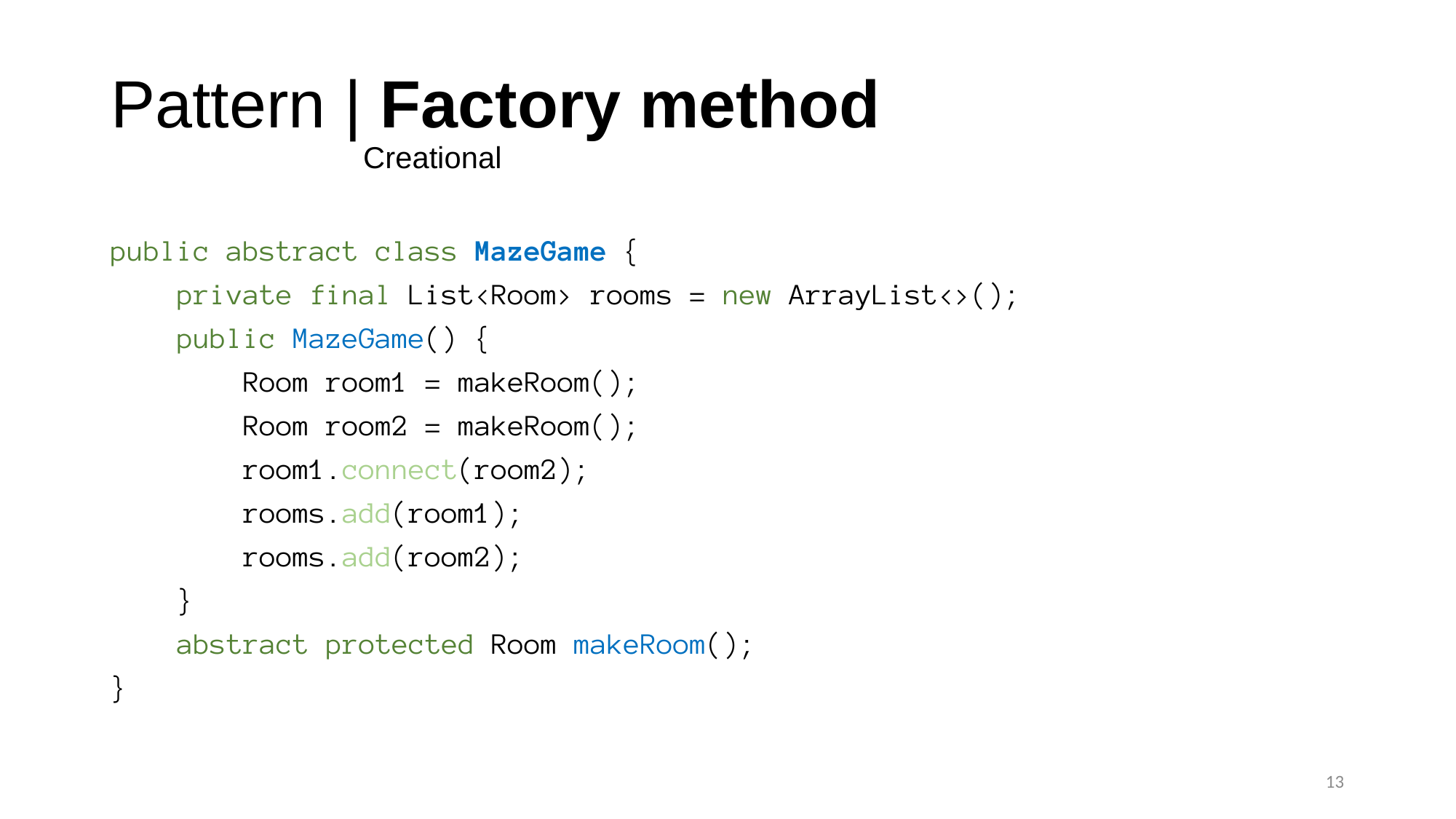

# Pattern | Factory method Creational
public abstract class MazeGame {
    private final List<Room> rooms = new ArrayList<>();
    public MazeGame() {
        Room room1 = makeRoom();
        Room room2 = makeRoom();
        room1.connect(room2);
        rooms.add(room1);
        rooms.add(room2);
    }
    abstract protected Room makeRoom();
}
13